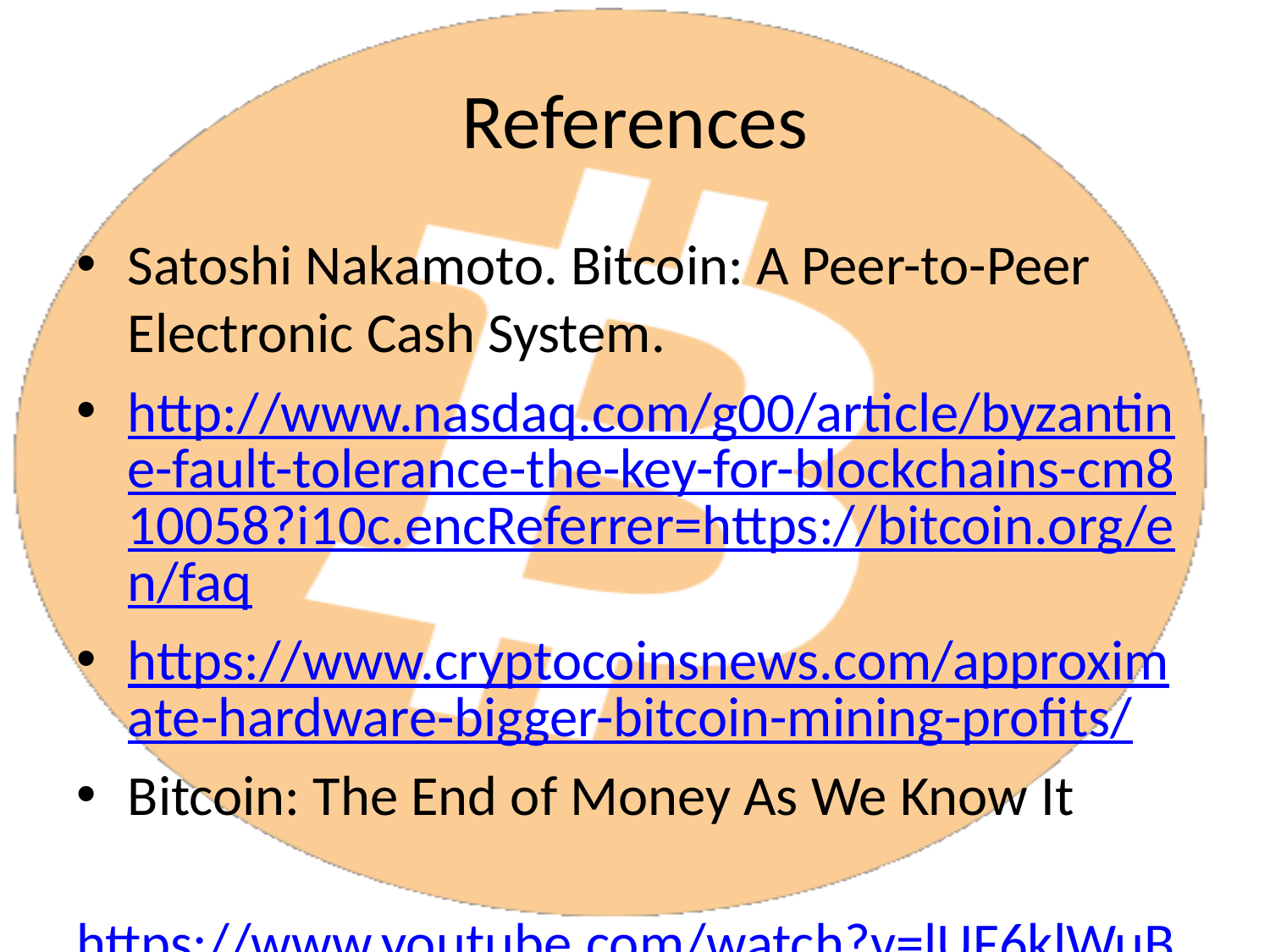

# References
Satoshi Nakamoto. Bitcoin: A Peer-to-Peer Electronic Cash System.
http://www.nasdaq.com/g00/article/byzantine-fault-tolerance-the-key-for-blockchains-cm810058?i10c.encReferrer=https://bitcoin.org/en/faq
https://www.cryptocoinsnews.com/approximate-hardware-bigger-bitcoin-mining-profits/
Bitcoin: The End of Money As We Know It
     https://www.youtube.com/watch?v=lUF6klWuB38